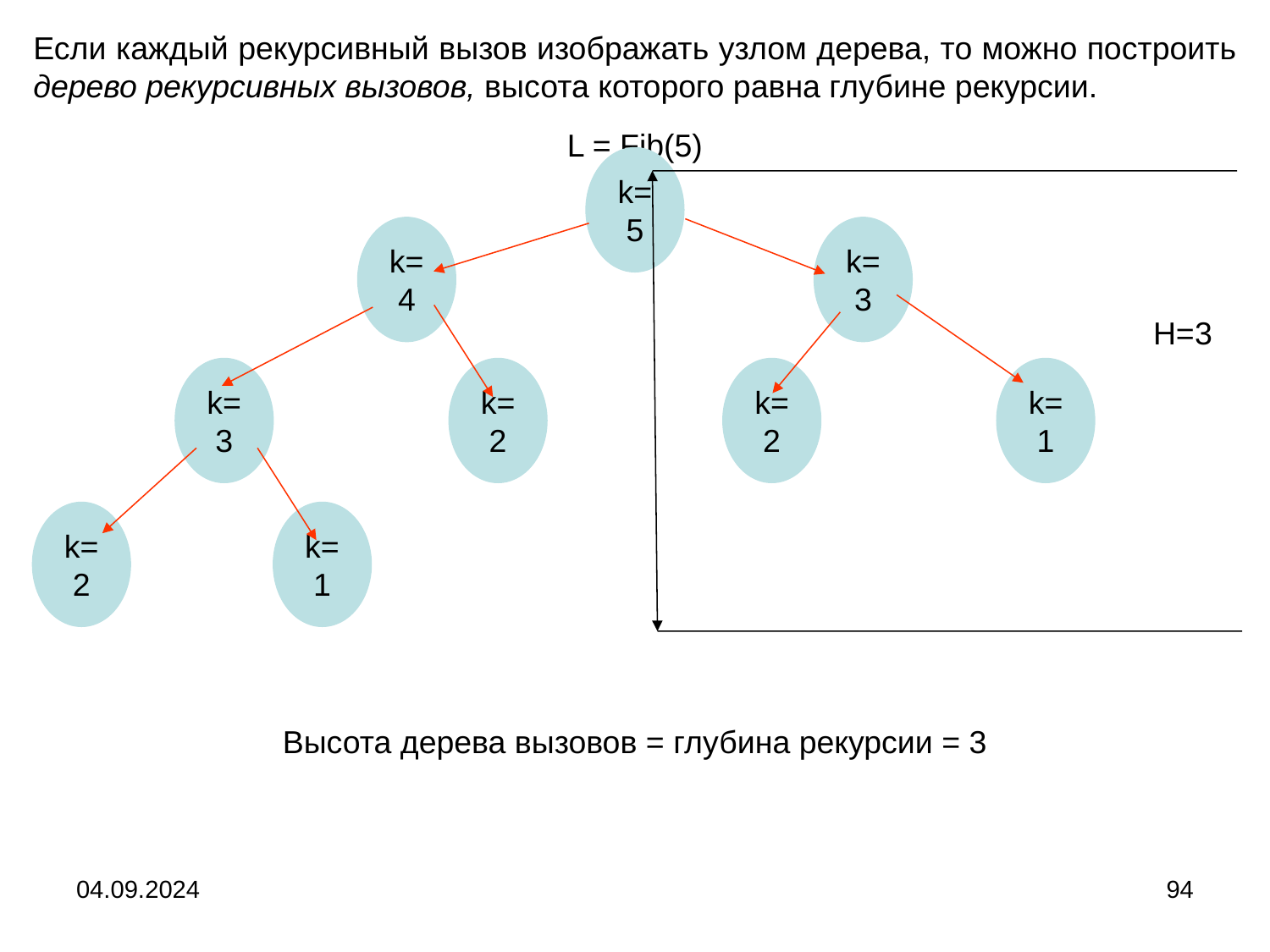

Если каждый рекурсивный вызов изображать узлом дерева, то можно построить дерево рекурсивных вызовов, высота которого равна глубине рекурсии.

L = Fib(5)

k=5

k=4
k=3

H=3

k=3
k=2
k=2
k=1

k=2
k=1

Высота дерева вызовов = глубина рекурсии = 3
04.09.2024
94